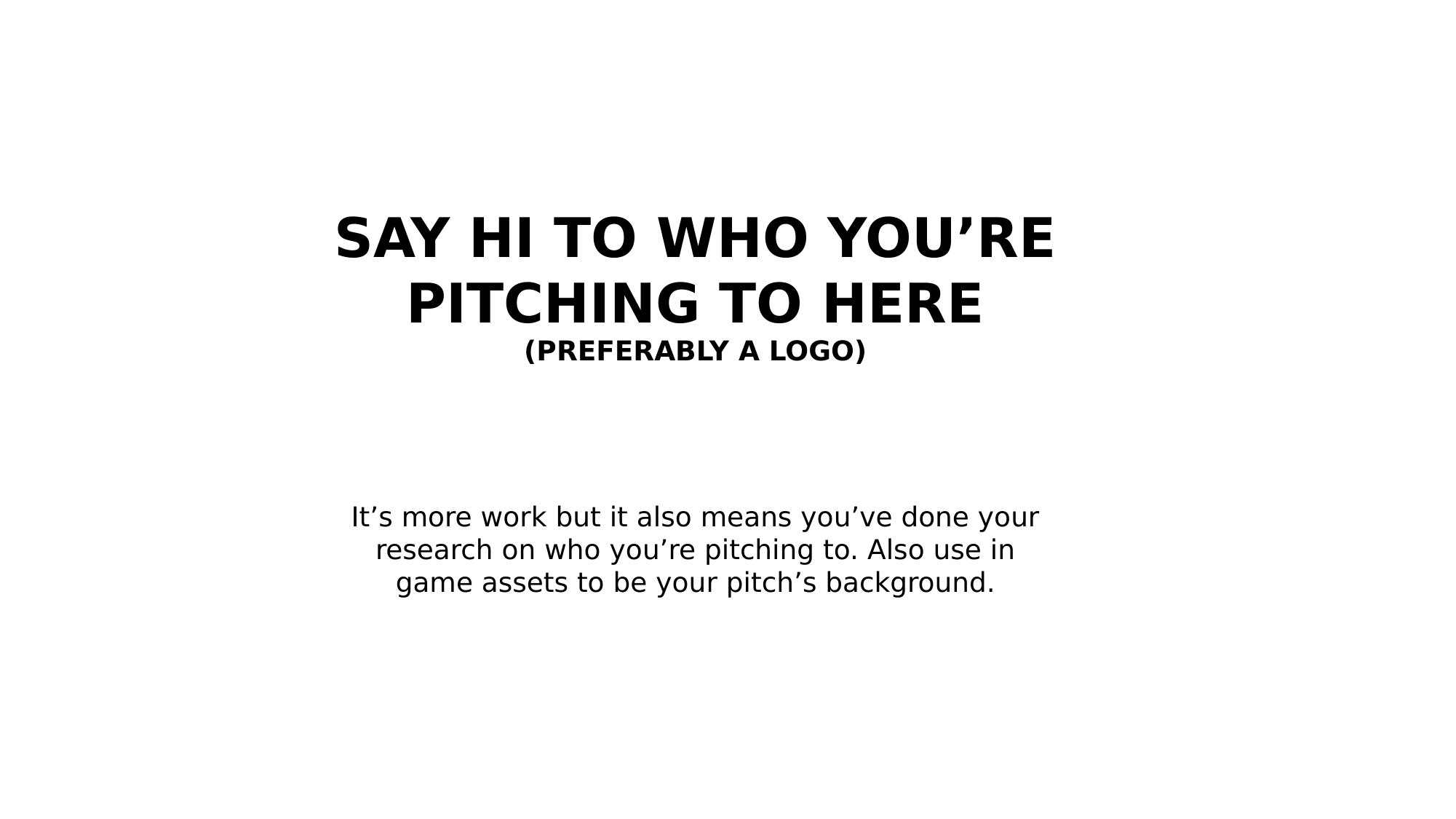

SAY HI TO WHO YOU’RE PITCHING TO HERE
(PREFERABLY A LOGO)
It’s more work but it also means you’ve done your research on who you’re pitching to. Also use in game assets to be your pitch’s background.